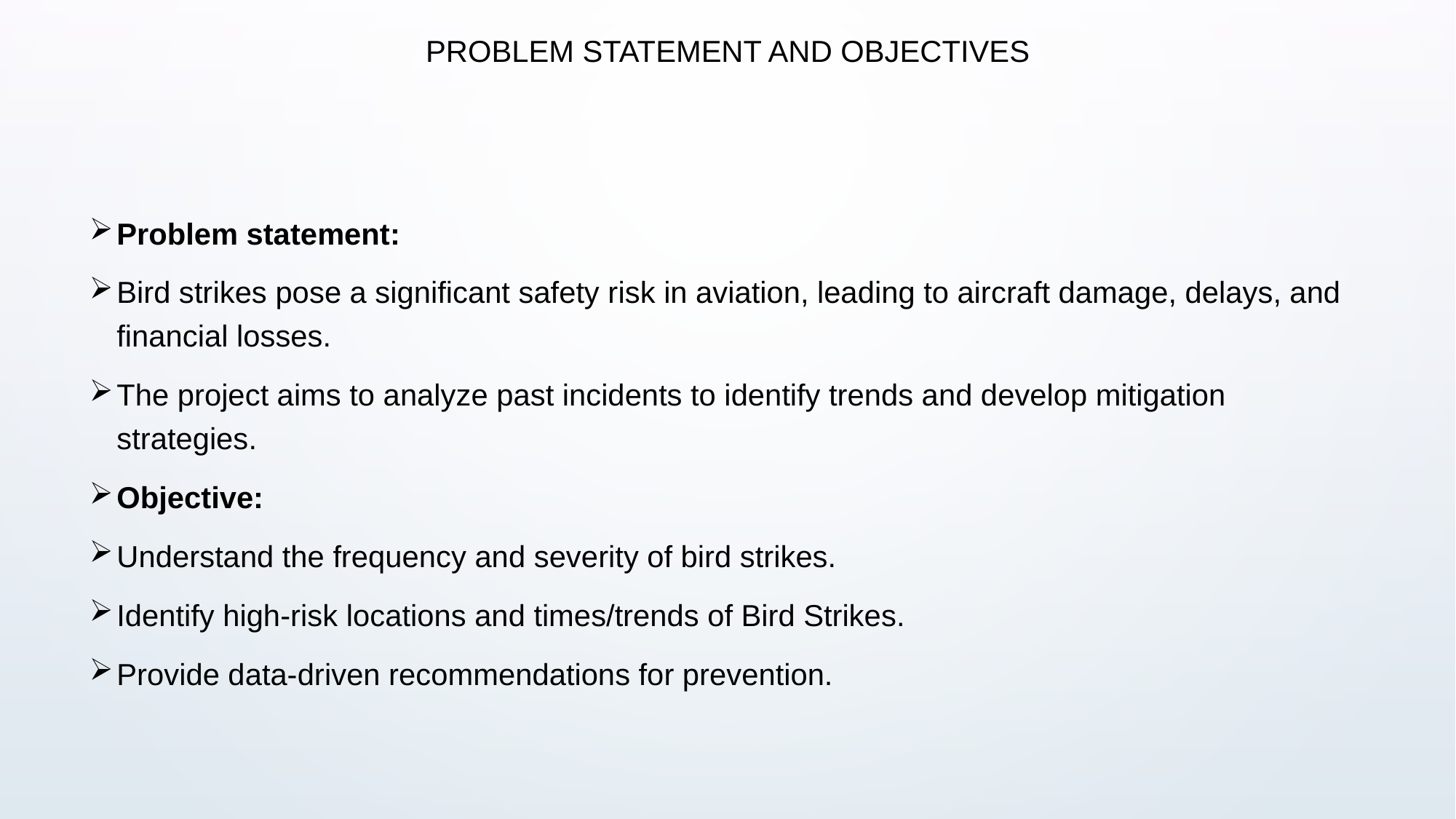

# Problem Statement and Objectives
Problem statement:
Bird strikes pose a significant safety risk in aviation, leading to aircraft damage, delays, and financial losses.
The project aims to analyze past incidents to identify trends and develop mitigation strategies.
Objective:
Understand the frequency and severity of bird strikes.
Identify high-risk locations and times/trends of Bird Strikes.
Provide data-driven recommendations for prevention.